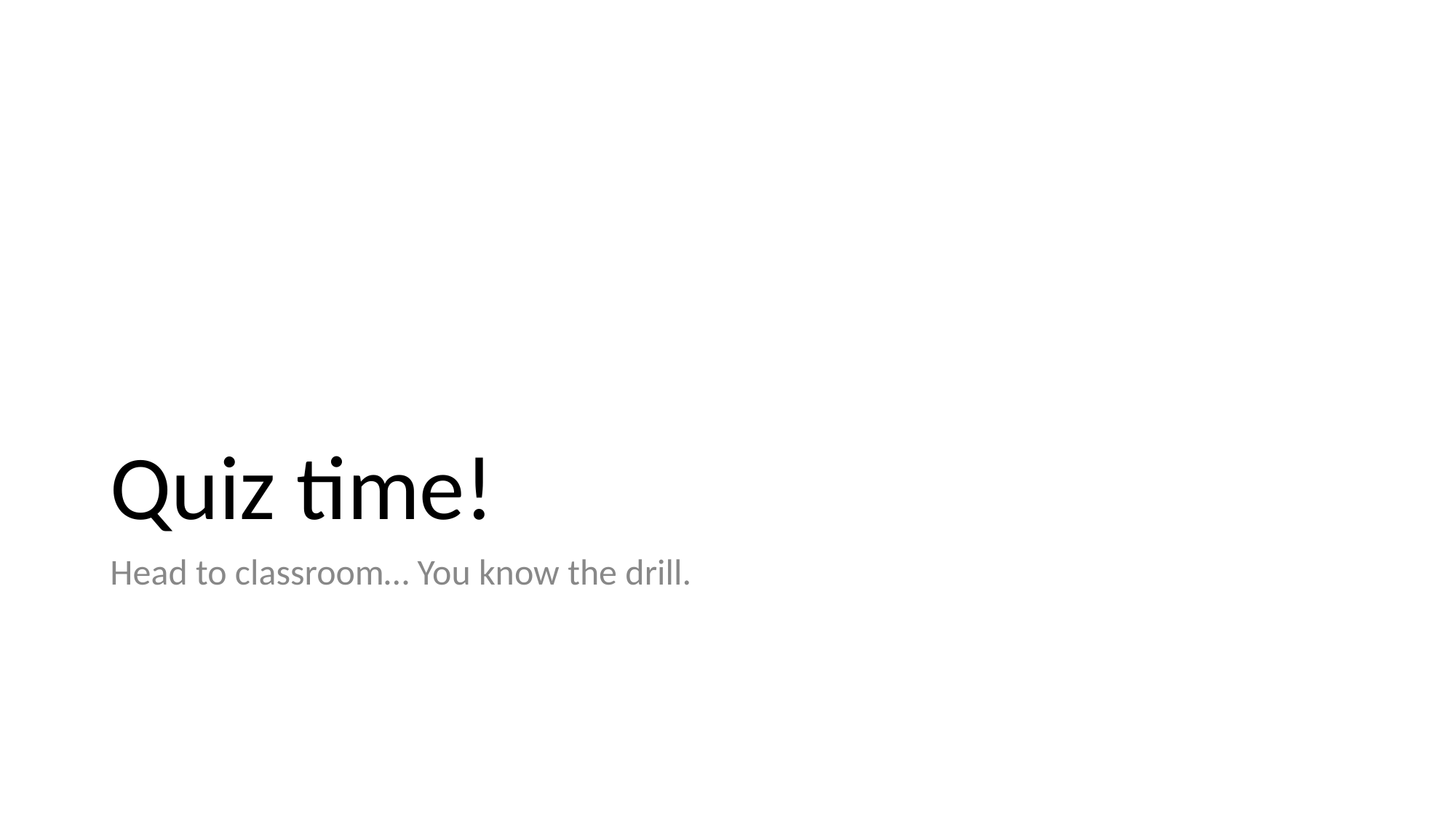

# Quiz time!
Head to classroom… You know the drill.